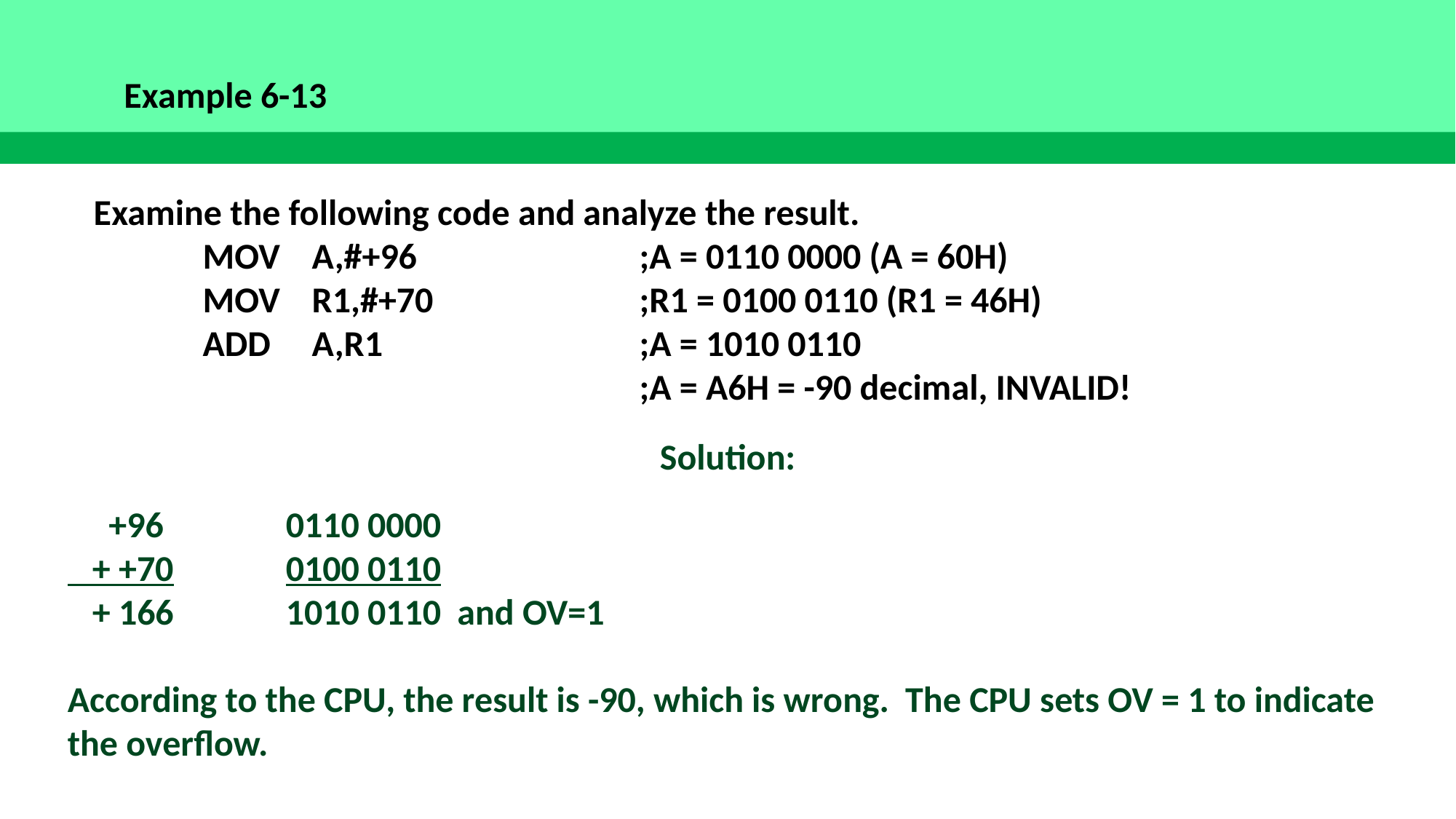

Example 6-13
Examine the following code and analyze the result.
	MOV	A,#+96			;A = 0110 0000 (A = 60H)
	MOV	R1,#+70		;R1 = 0100 0110 (R1 = 46H)
	ADD	A,R1			;A = 1010 0110
					;A = A6H = -90 decimal, INVALID!
Solution:
     +96		0110 0000
   + +70		0100 0110
   + 166		1010 0110  and OV=1

According to the CPU, the result is -90, which is wrong.  The CPU sets OV = 1 to indicate the overflow.